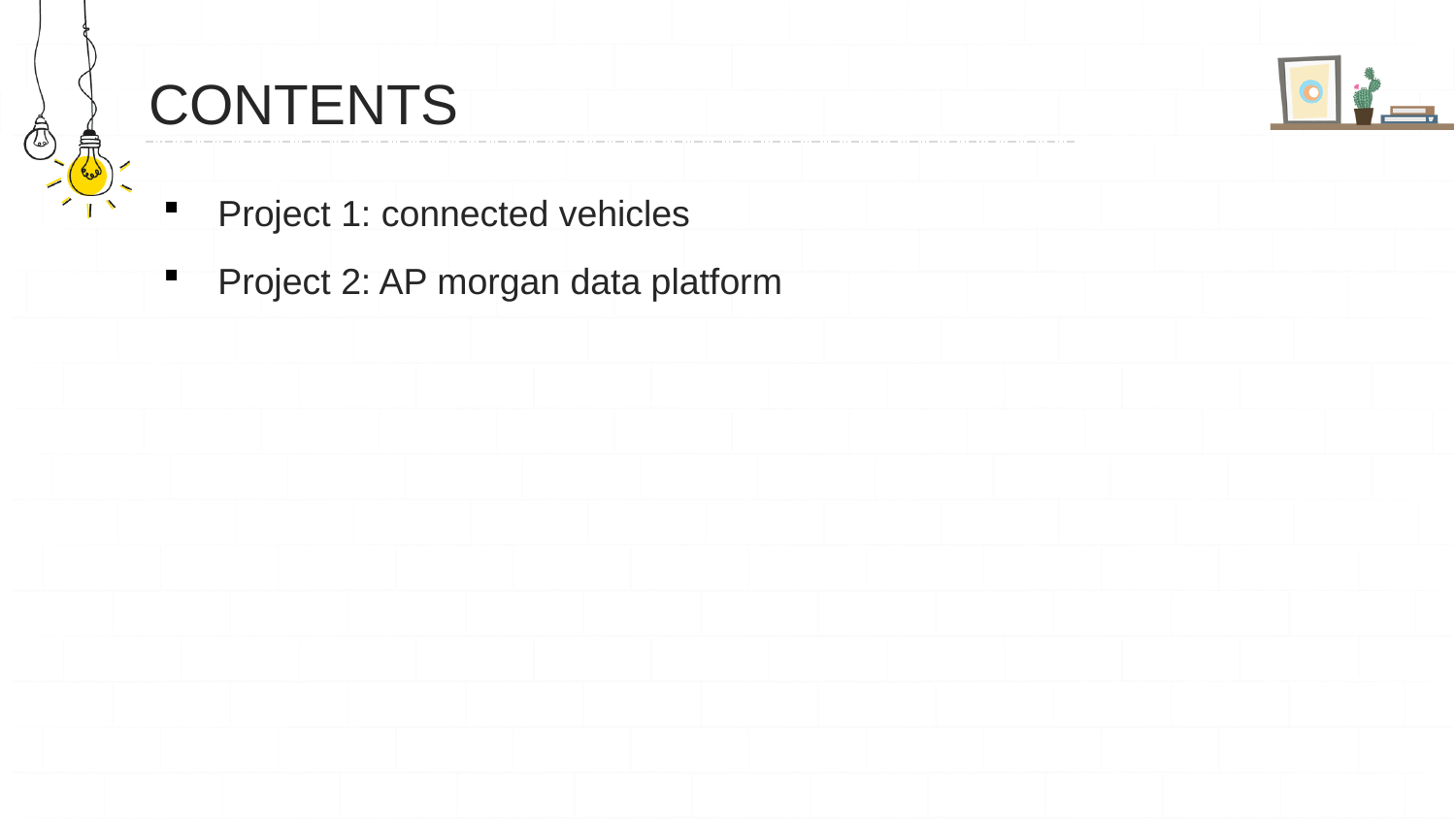

# contents
Project 1: connected vehicles
Project 2: AP morgan data platform